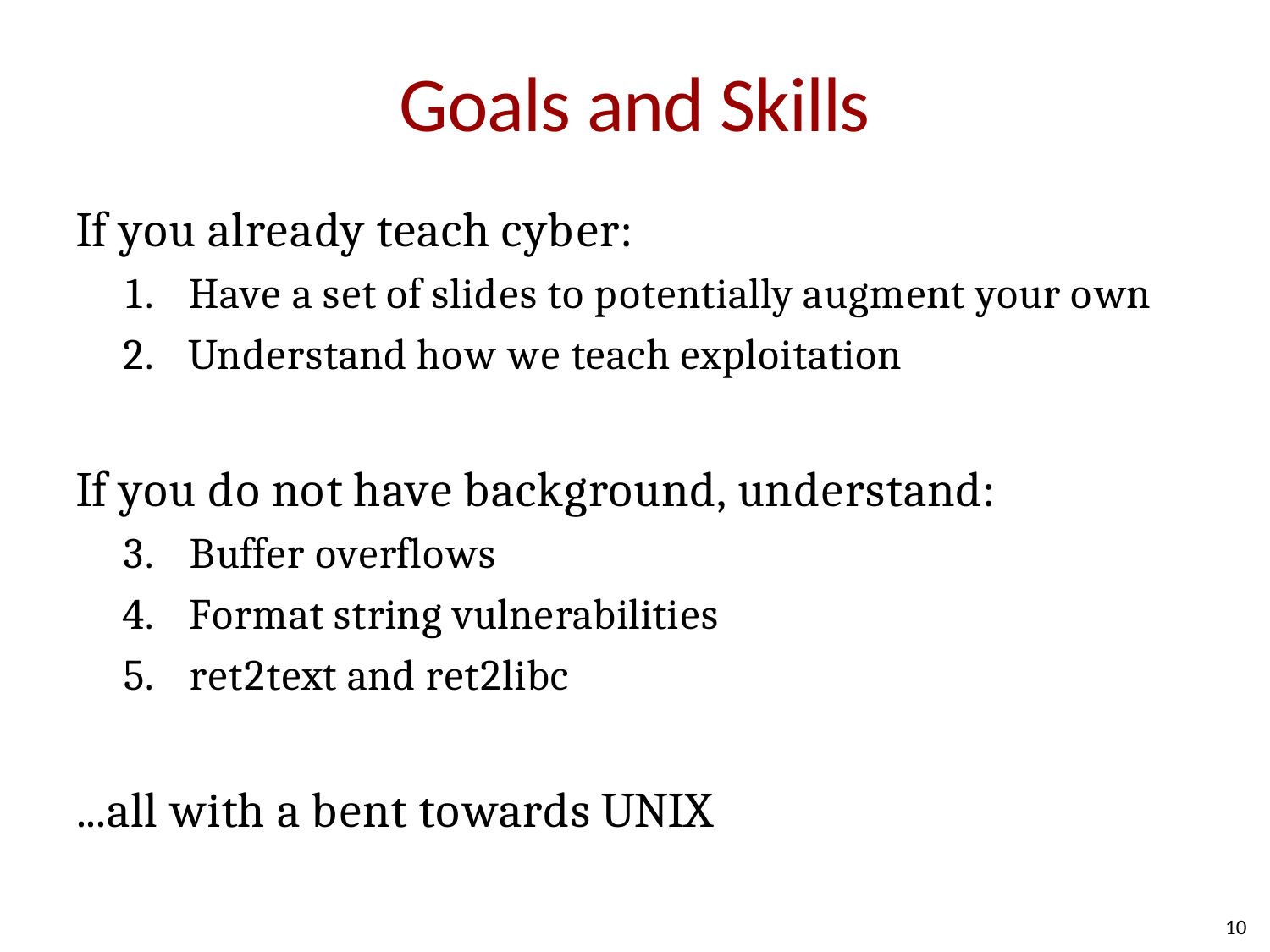

# Goals and Skills
If you already teach cyber:
Have a set of slides to potentially augment your own
Understand how we teach exploitation

If you do not have background, understand:
Buffer overflows
Format string vulnerabilities
ret2text and ret2libc

...all with a bent towards UNIX
10